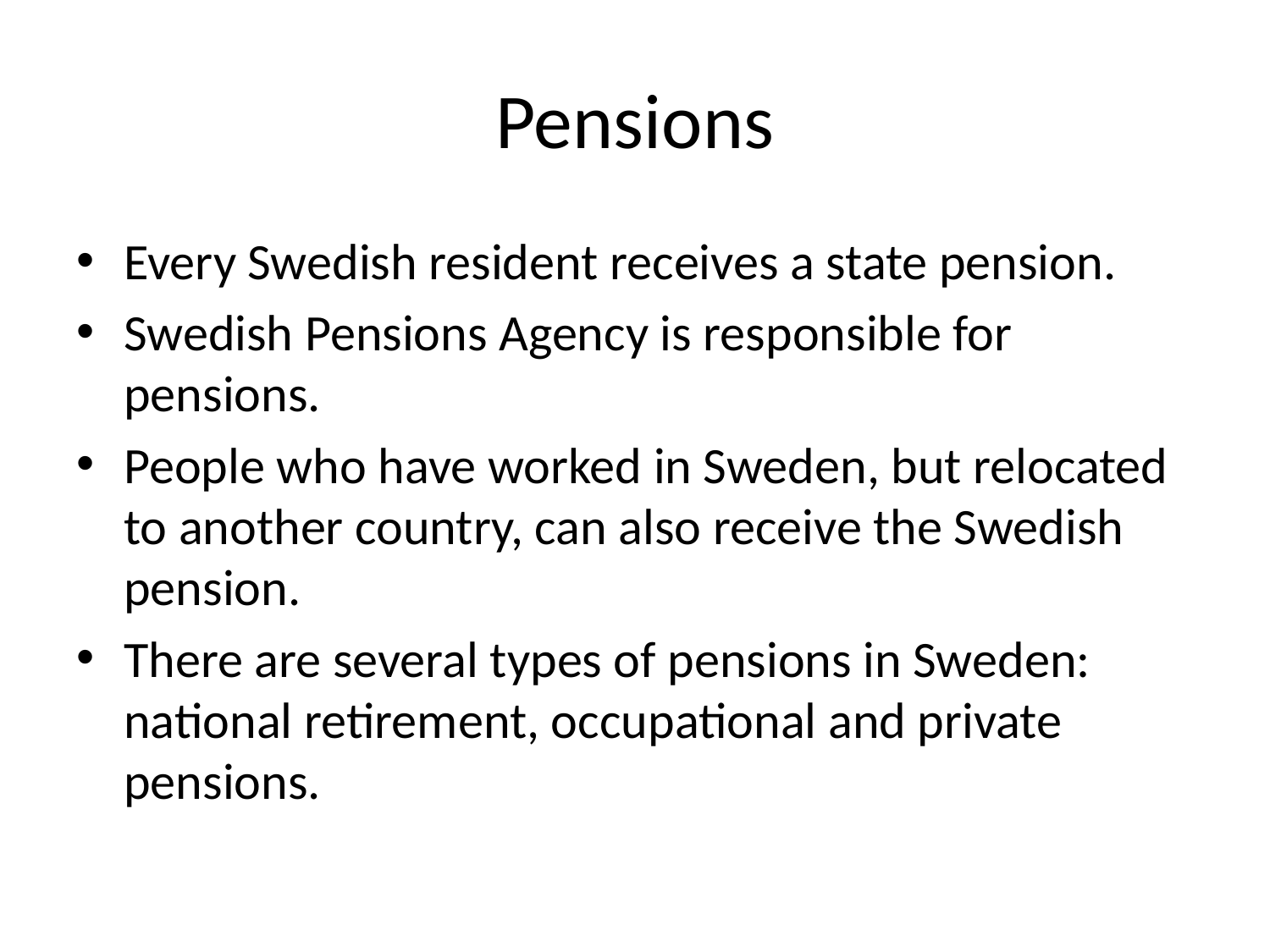

# Pensions
Every Swedish resident receives a state pension.
Swedish Pensions Agency is responsible for pensions.
People who have worked in Sweden, but relocated to another country, can also receive the Swedish pension.
There are several types of pensions in Sweden: national retirement, occupational and private pensions.